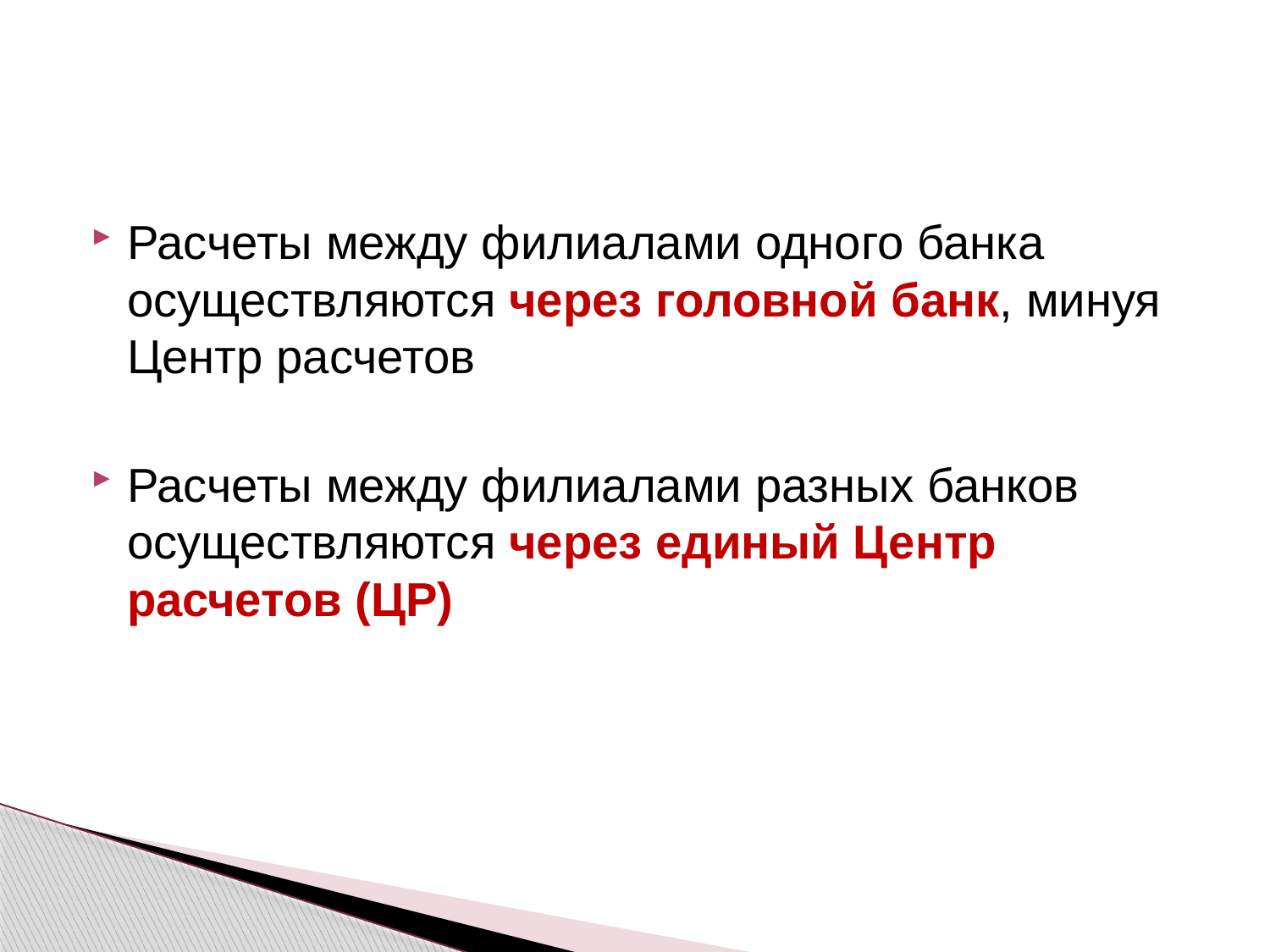

#
Расчеты между филиалами одного банка осуществляются через головной банк, минуя Центр расчетов

Расчеты между филиалами разных банков осуществляются через единый Центр расчетов (ЦР)